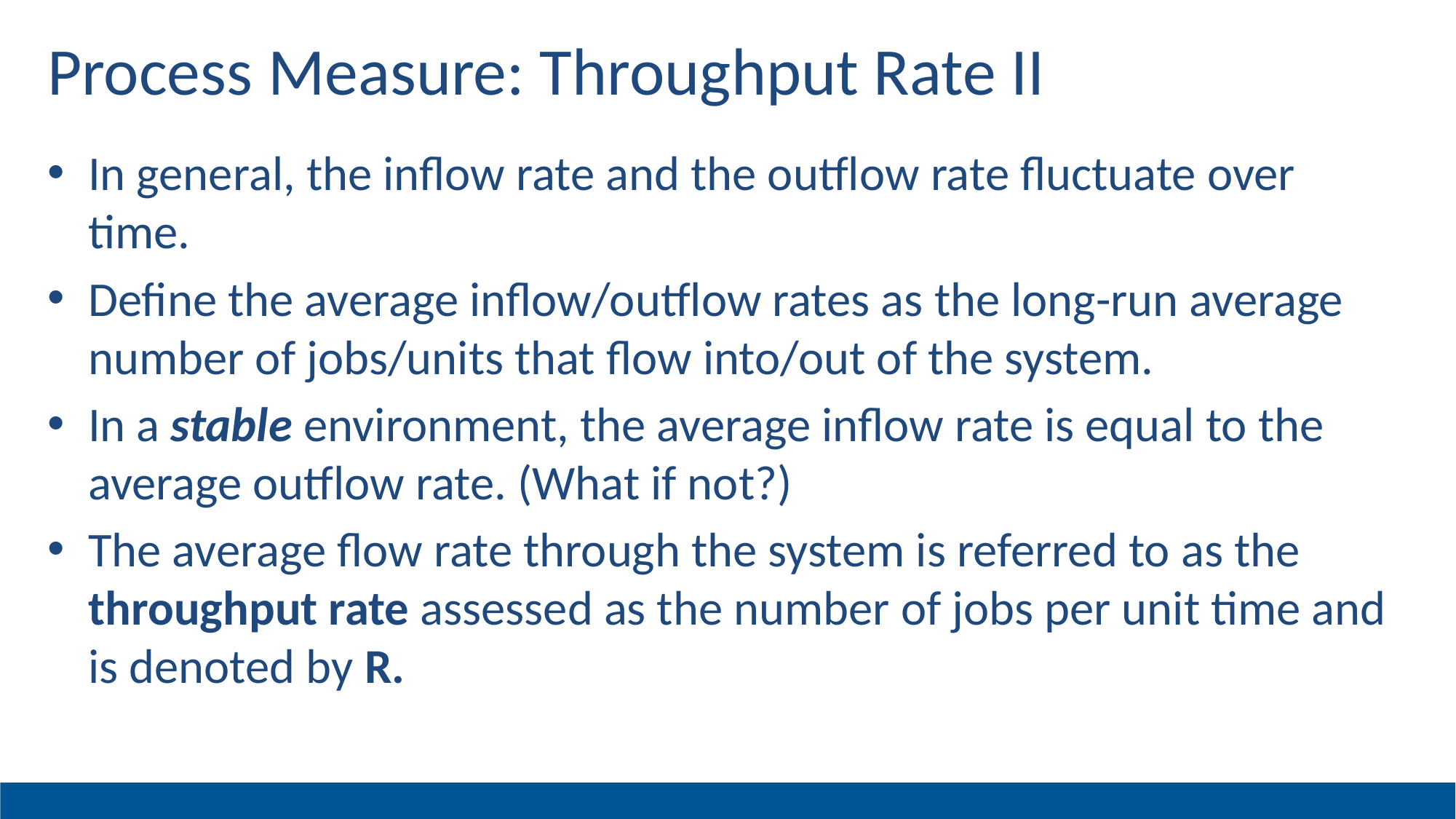

# Process Measure: Throughput Rate II
In general, the inflow rate and the outflow rate fluctuate over time.
Define the average inflow/outflow rates as the long-run average number of jobs/units that flow into/out of the system.
In a stable environment, the average inflow rate is equal to the average outflow rate. (What if not?)
The average flow rate through the system is referred to as the throughput rate assessed as the number of jobs per unit time and is denoted by R.